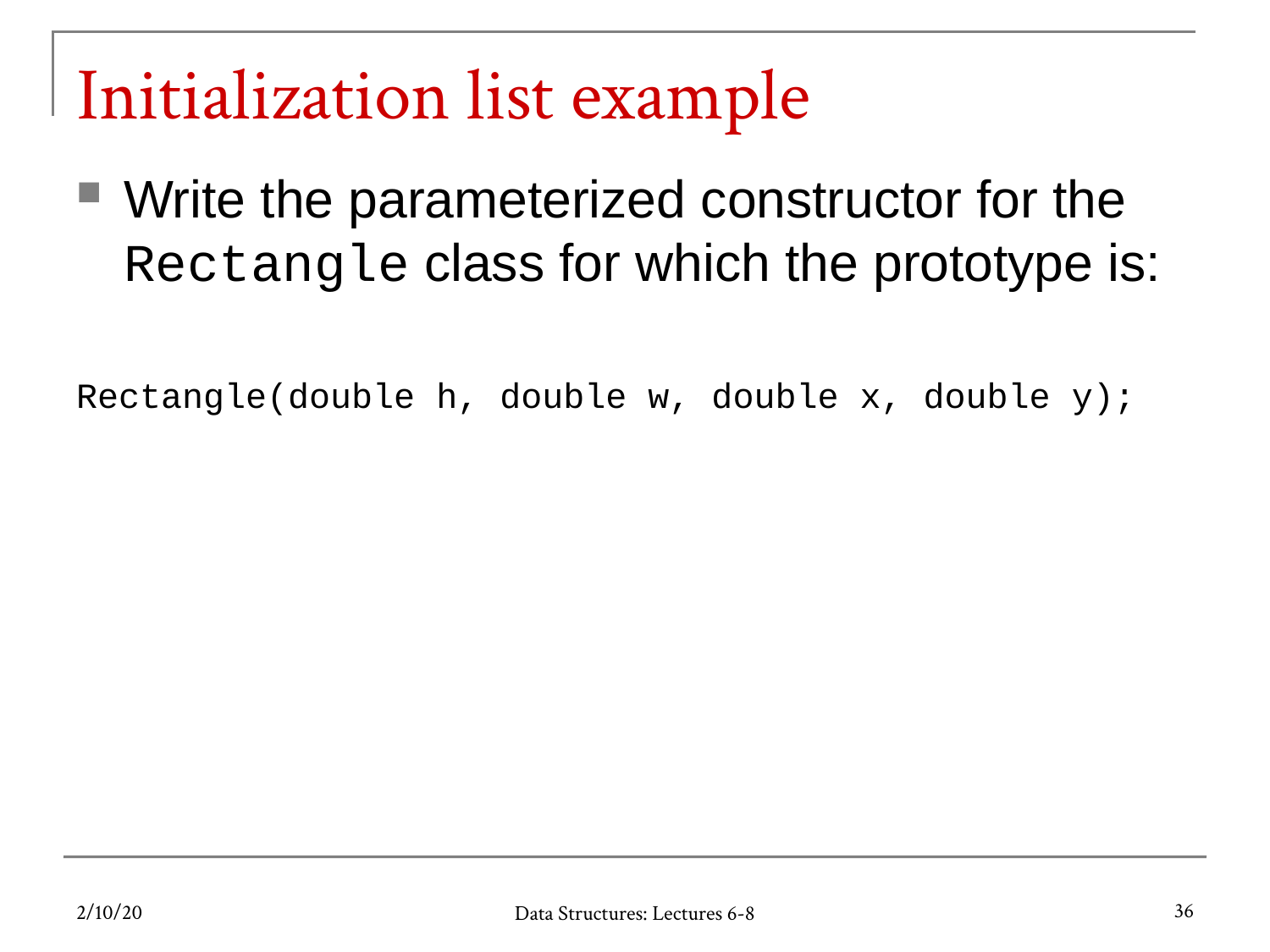

# Initialization list example
Write the parameterized constructor for the Rectangle class for which the prototype is:

Rectangle(double h, double w, double x, double y);

2/10/20
36
Data Structures: Lectures 6-8